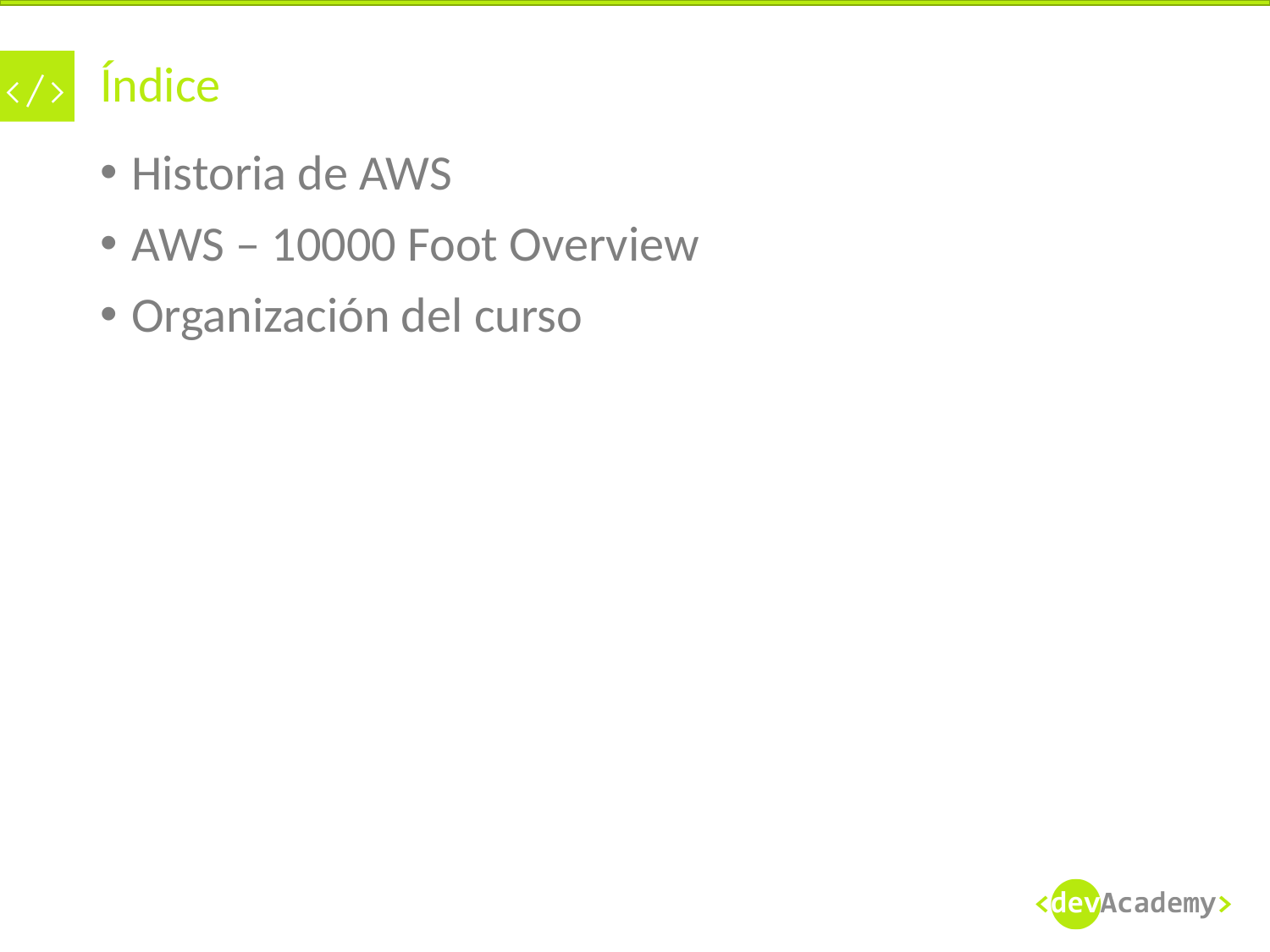

# Índice
Historia de AWS
AWS – 10000 Foot Overview
Organización del curso